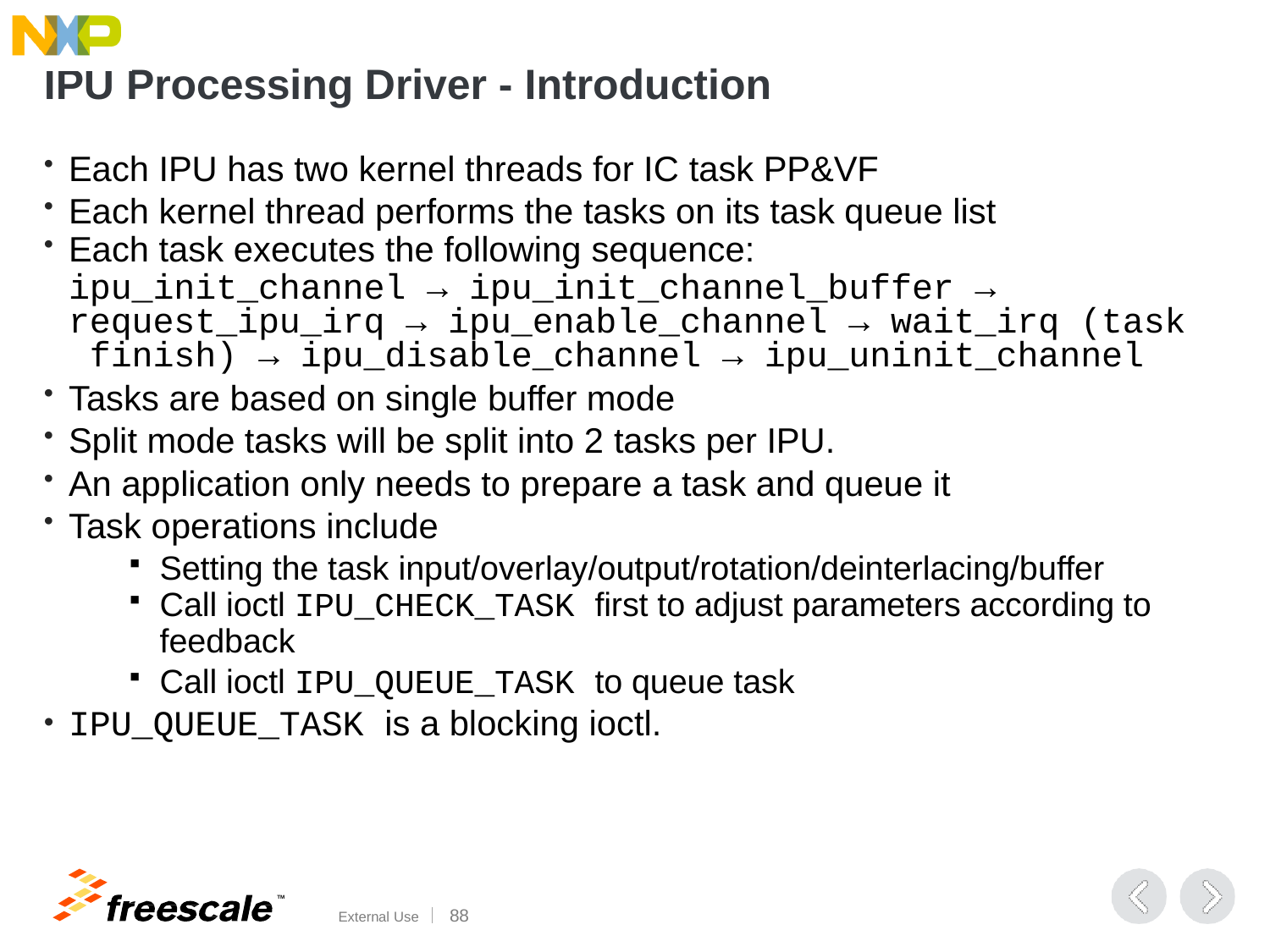

# IPU Processing Driver - Introduction
Each IPU has two kernel threads for IC task PP&VF
Each kernel thread performs the tasks on its task queue list
Each task executes the following sequence:
ipu_init_channel → ipu_init_channel_buffer →  request_ipu_irq → ipu_enable_channel → wait_irq (task  finish) → ipu_disable_channel → ipu_uninit_channel
Tasks are based on single buffer mode
Split mode tasks will be split into 2 tasks per IPU.
An application only needs to prepare a task and queue it
Task operations include
Setting the task input/overlay/output/rotation/deinterlacing/buffer
Call ioctl IPU_CHECK_TASK first to adjust parameters according to
feedback
Call ioctl IPU_QUEUE_TASK to queue task
IPU_QUEUE_TASK is a blocking ioctl.
TM
External Use	88